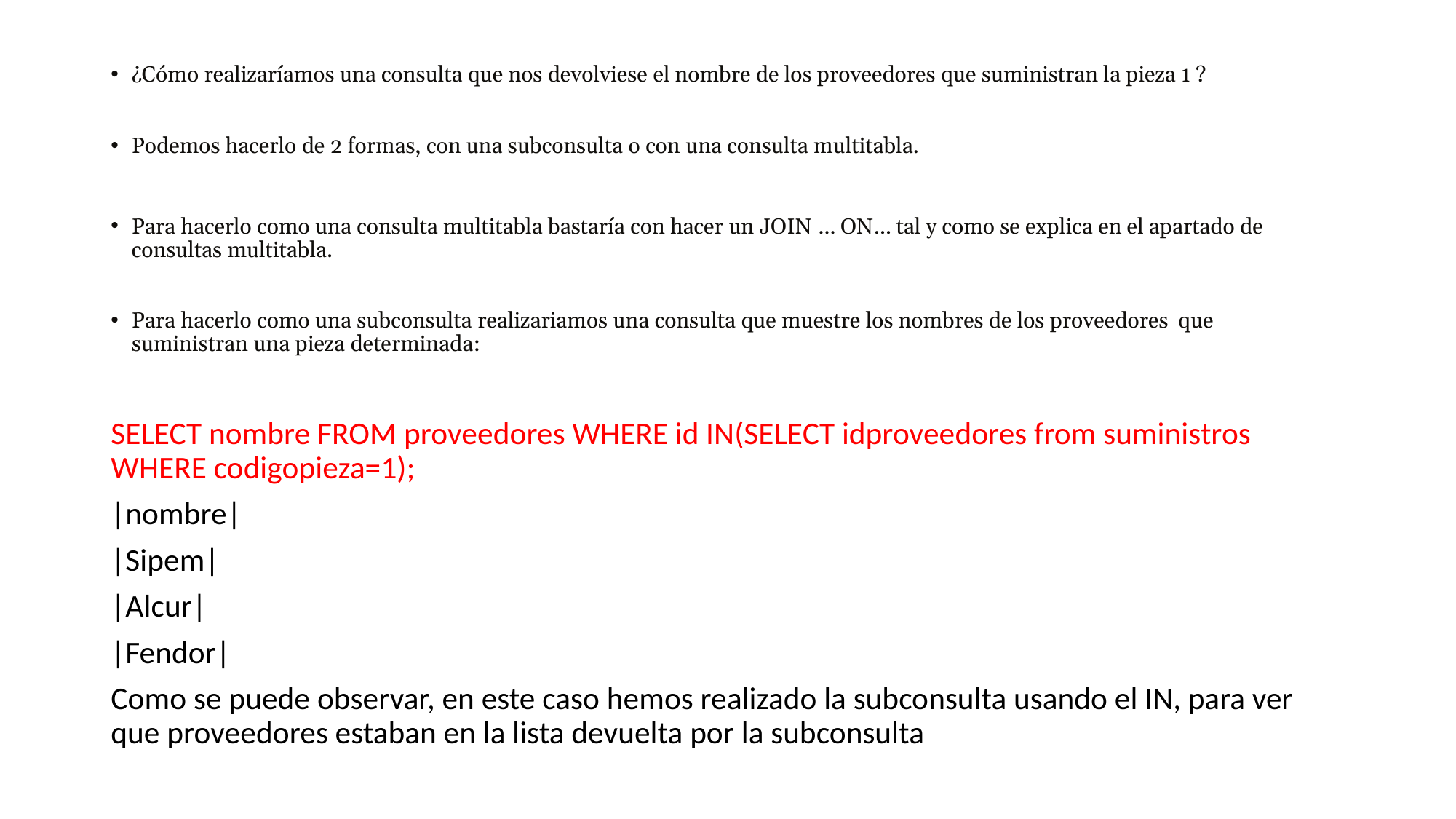

¿Cómo realizaríamos una consulta que nos devolviese el nombre de los proveedores que suministran la pieza 1 ?

Podemos hacerlo de 2 formas, con una subconsulta o con una consulta multitabla.

Para hacerlo como una consulta multitabla bastaría con hacer un JOIN … ON… tal y como se explica en el apartado de consultas multitabla.

Para hacerlo como una subconsulta realizariamos una consulta que muestre los nombres de los proveedores que suministran una pieza determinada:

SELECT nombre FROM proveedores WHERE id IN(SELECT idproveedores from suministros WHERE codigopieza=1);
|nombre|
|Sipem|
|Alcur|
|Fendor|
Como se puede observar, en este caso hemos realizado la subconsulta usando el IN, para ver que proveedores estaban en la lista devuelta por la subconsulta